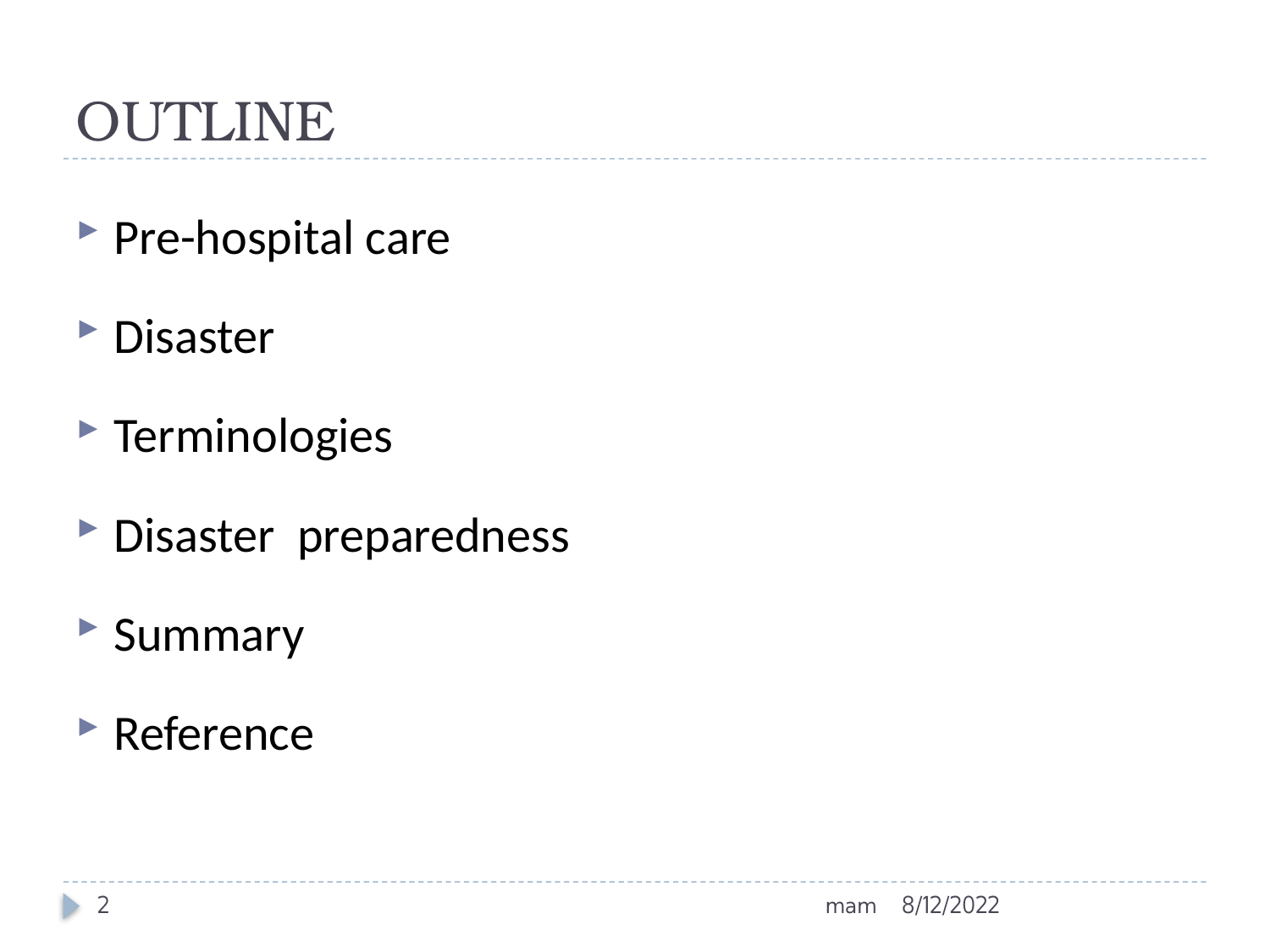

# OUTLINE
Pre-hospital care
Disaster
Terminologies
Disaster  preparedness
Summary
Reference

2
mam
8/12/2022